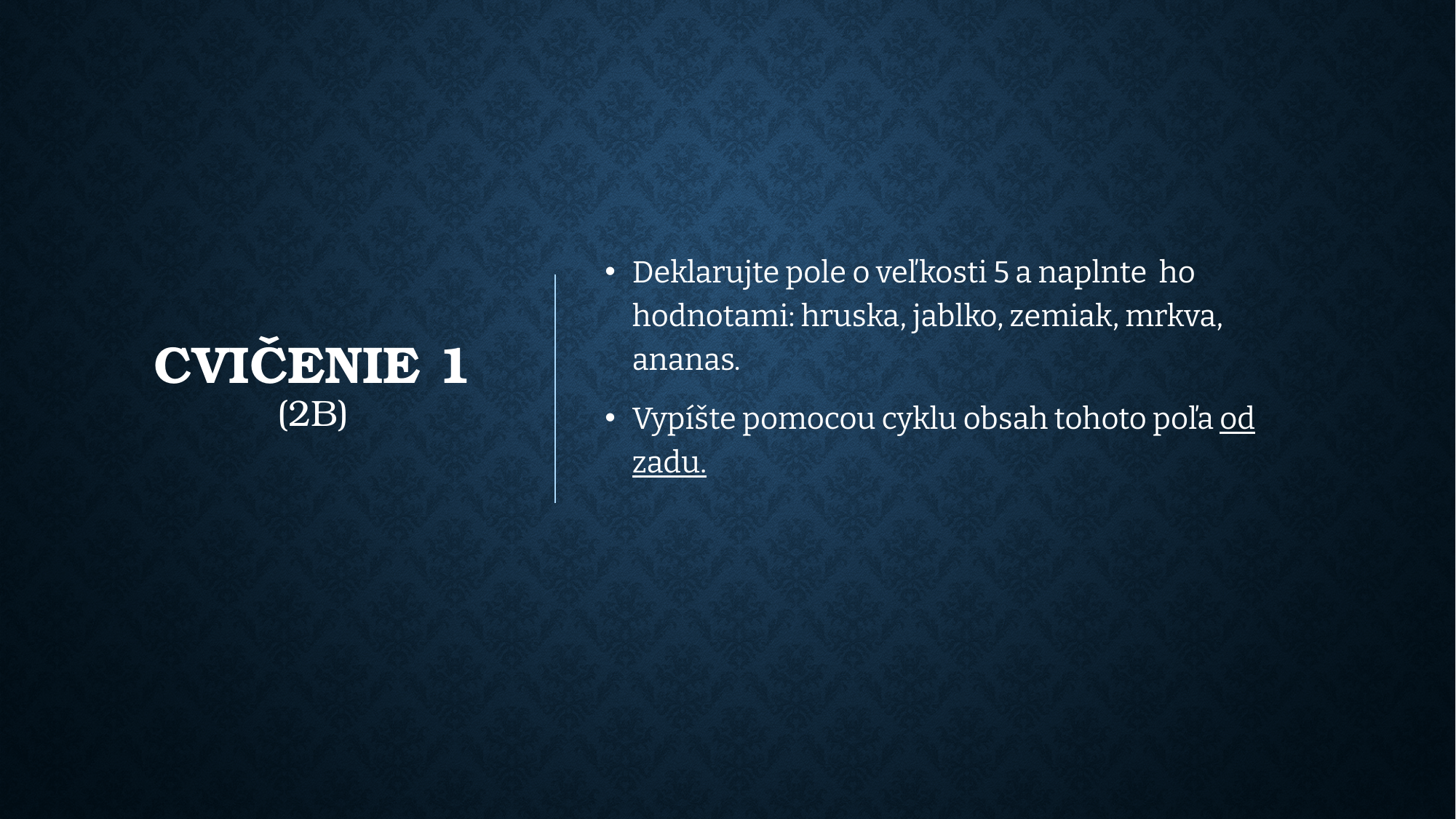

# Cvičenie 1 (2b)
Deklarujte pole o veľkosti 5 a naplnte  ho hodnotami: hruska, jablko, zemiak, mrkva, ananas.
Vypíšte pomocou cyklu obsah tohoto poľa od zadu.